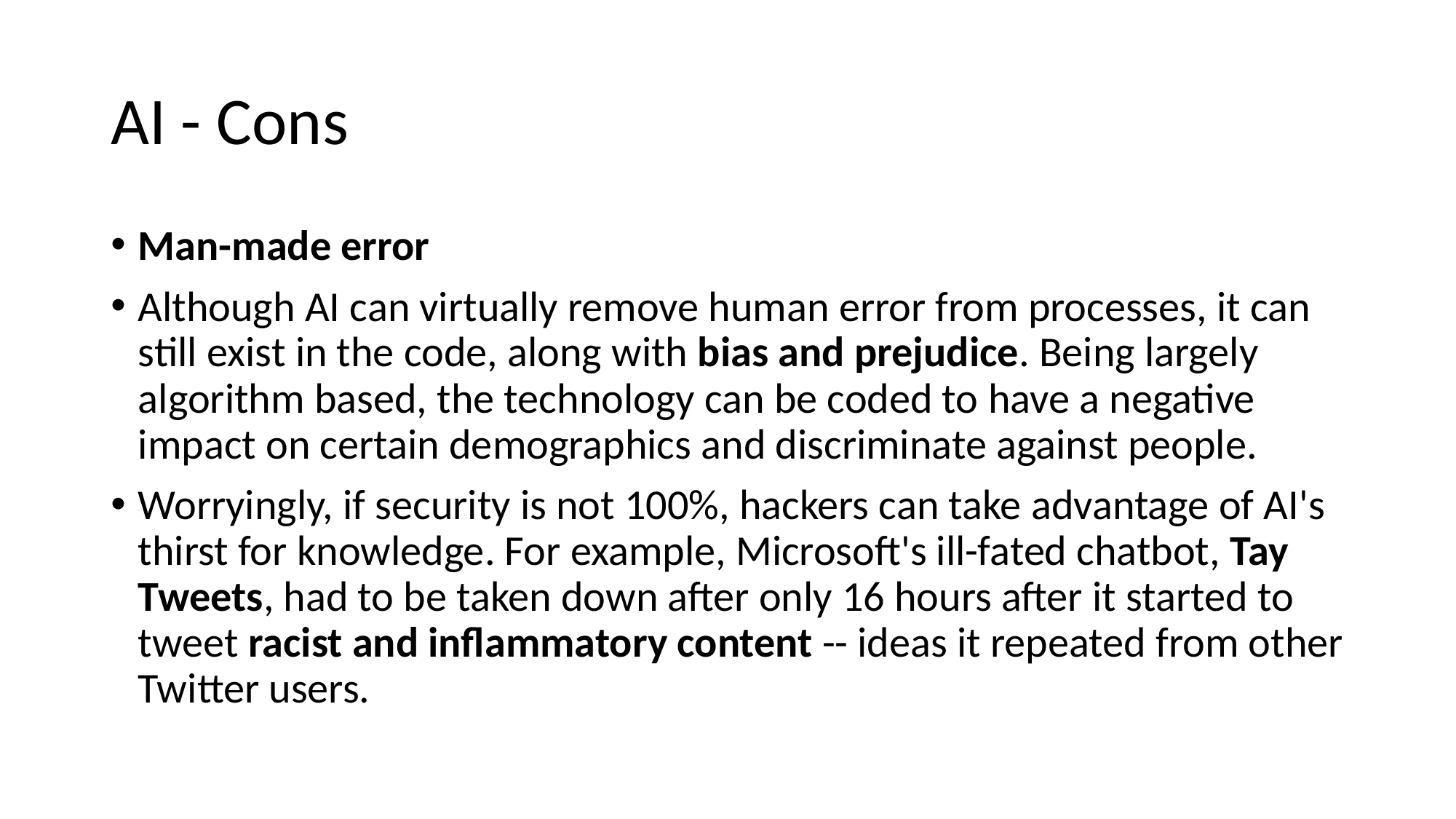

# AI - Cons
Man-made error
Although AI can virtually remove human error from processes, it can still exist in the code, along with bias and prejudice. Being largely algorithm based, the technology can be coded to have a negative impact on certain demographics and discriminate against people.
Worryingly, if security is not 100%, hackers can take advantage of AI's thirst for knowledge. For example, Microsoft's ill-fated chatbot, Tay Tweets, had to be taken down after only 16 hours after it started to tweet racist and inflammatory content -- ideas it repeated from other Twitter users.